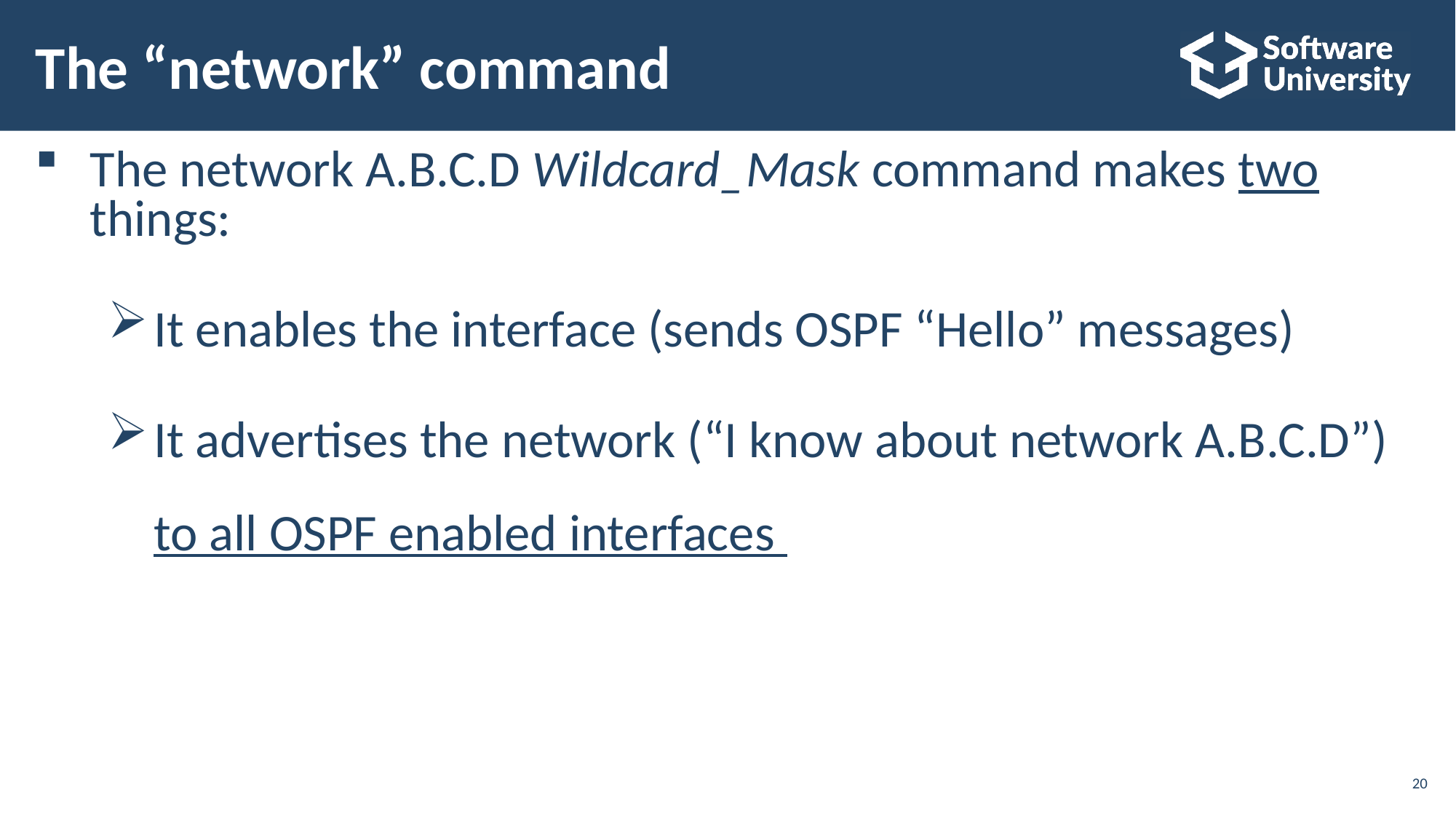

# The “network” command
The network A.B.C.D Wildcard_Mask command makes two
things:
It enables the interface (sends OSPF “Hello” messages)
It advertises the network (“I know about network A.B.C.D”)
to all OSPF enabled interfaces
20